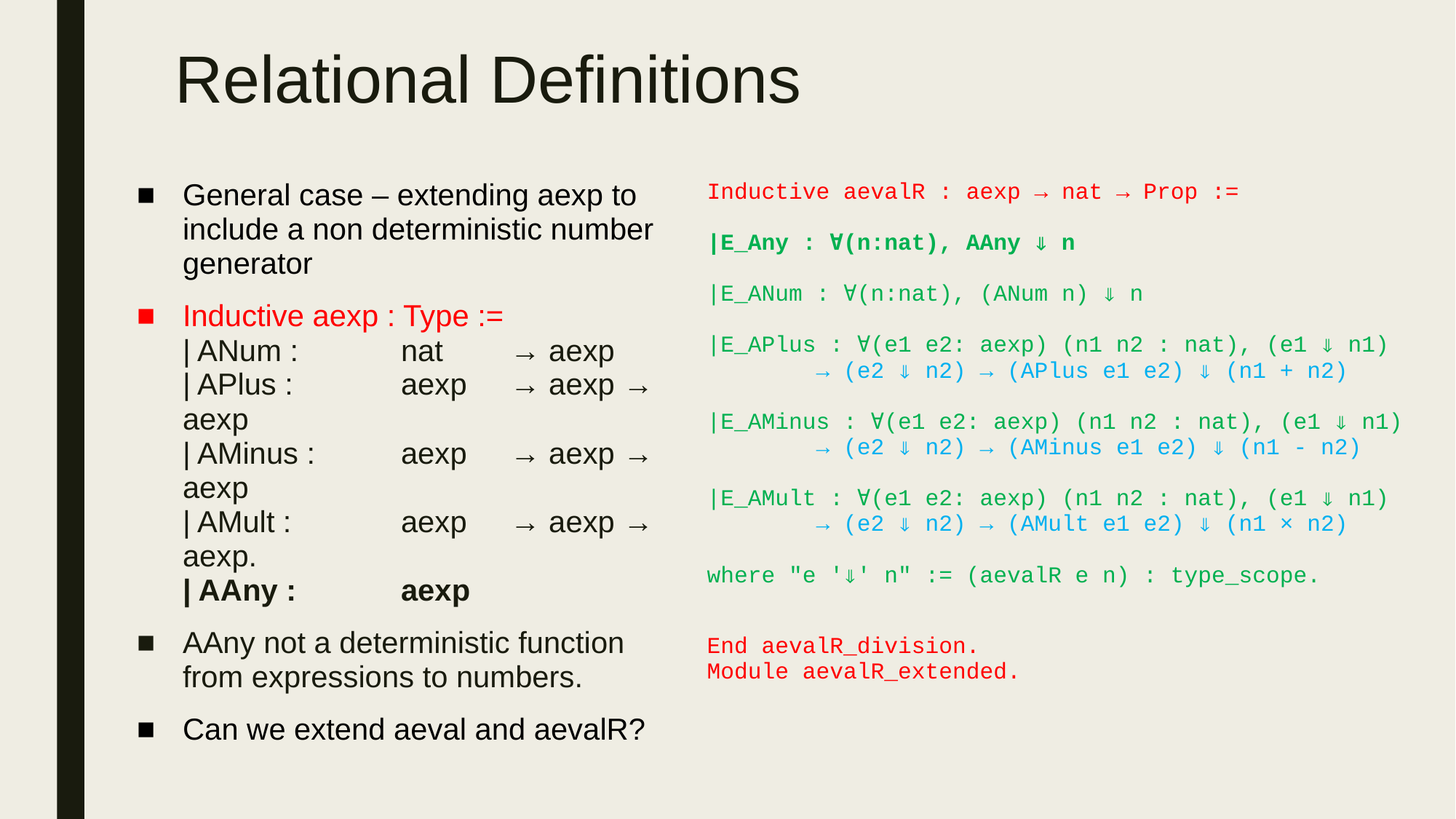

# Relational Definitions
General case – extending aexp to include a non deterministic number generator
Inductive aexp : Type :=
| ANum : 	nat 	→ aexp
| APlus : 	aexp	→ aexp → aexp
| AMinus : 	aexp 	→ aexp → aexp
| AMult : 	aexp 	→ aexp → aexp.
| AAny :	aexp
AAny not a deterministic function from expressions to numbers.
Can we extend aeval and aevalR?
Inductive aevalR : aexp → nat → Prop :=
|E_Any : ∀(n:nat), AAny ⇓ n
|E_ANum : ∀(n:nat), (ANum n) ⇓ n
|E_APlus : ∀(e1 e2: aexp) (n1 n2 : nat), (e1 ⇓ n1)
	→ (e2 ⇓ n2) → (APlus e1 e2) ⇓ (n1 + n2)
|E_AMinus : ∀(e1 e2: aexp) (n1 n2 : nat), (e1 ⇓ n1)
	→ (e2 ⇓ n2) → (AMinus e1 e2) ⇓ (n1 - n2)
|E_AMult : ∀(e1 e2: aexp) (n1 n2 : nat), (e1 ⇓ n1)
	→ (e2 ⇓ n2) → (AMult e1 e2) ⇓ (n1 × n2)
where "e '⇓' n" := (aevalR e n) : type_scope.
End aevalR_division.
Module aevalR_extended.